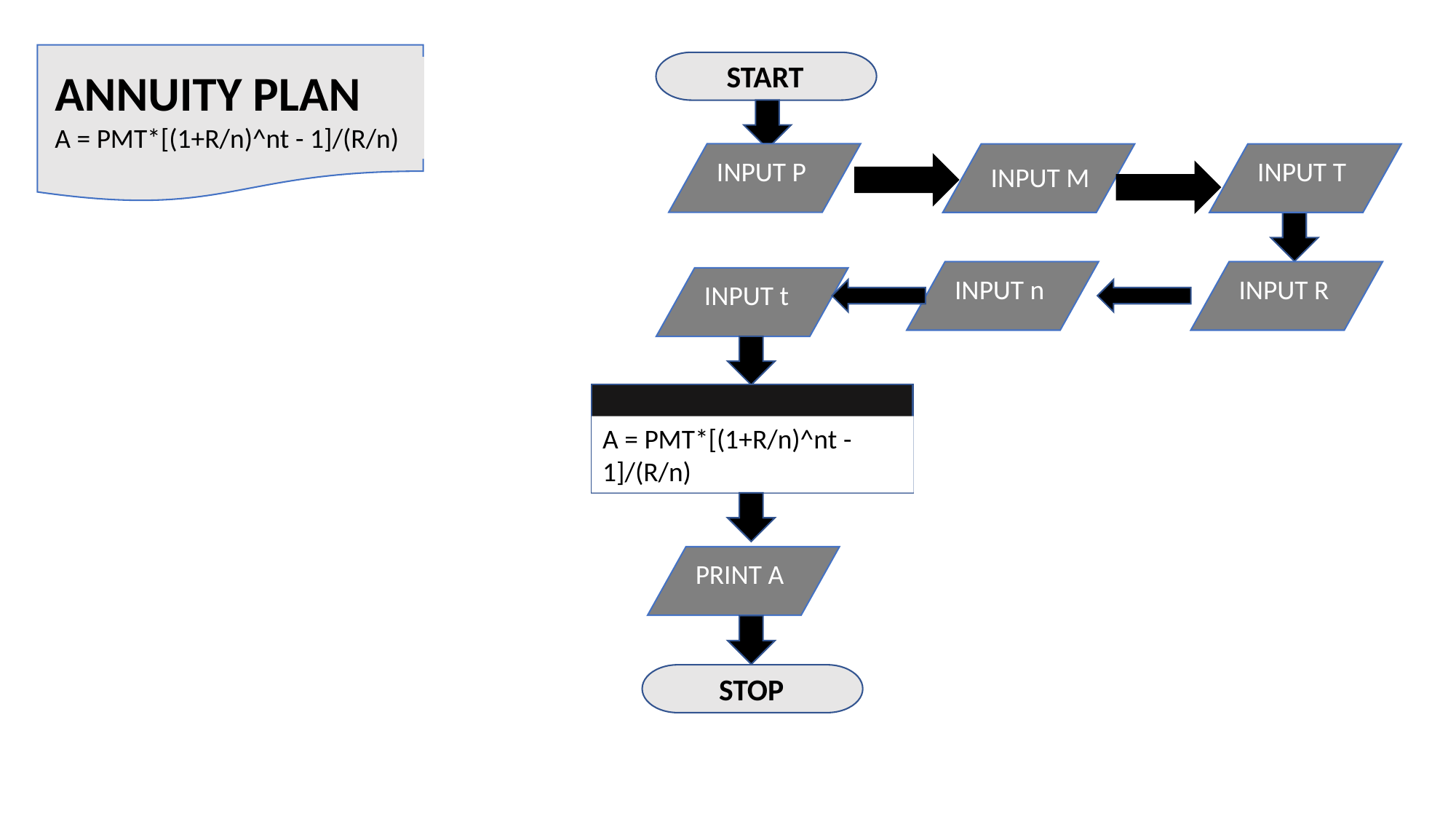

START

ANNUITY PLAN
A = PMT*[(1+R/n)^nt - 1]/(R/n)

INPUT P

INPUT M

INPUT T

INPUT R

INPUT n

INPUT t

A = PMT*[(1+R/n)^nt - 1]/(R/n)

PRINT A

STOP